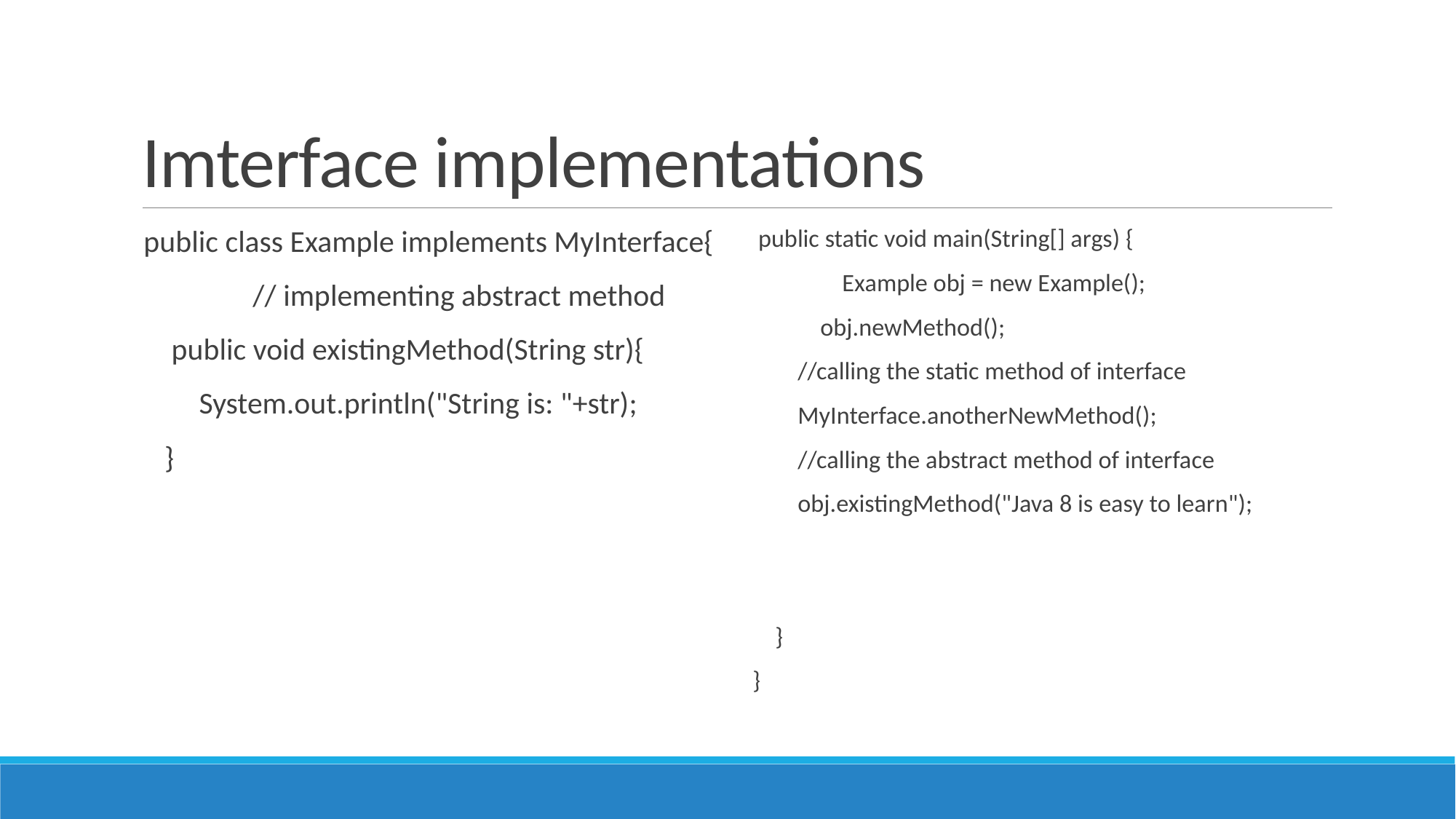

# Imterface implementations
public class Example implements MyInterface{
	// implementing abstract method
    public void existingMethod(String str){
        System.out.println("String is: "+str);
   }
 public static void main(String[] args) {
    	Example obj = new Example();
            obj.newMethod();
        //calling the static method of interface
        MyInterface.anotherNewMethod();
        //calling the abstract method of interface
        obj.existingMethod("Java 8 is easy to learn");

    }
}